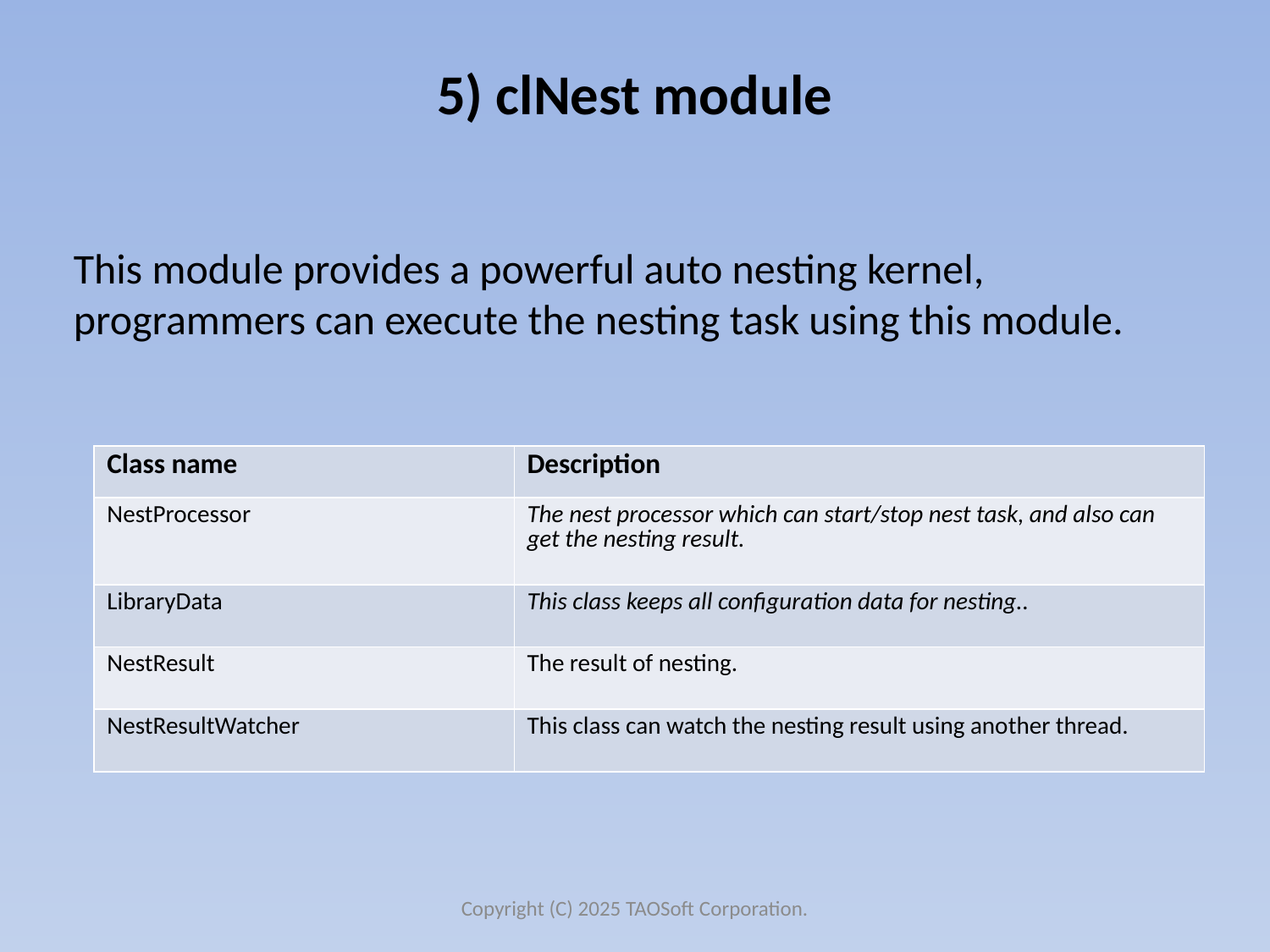

# 5) clNest module
This module provides a powerful auto nesting kernel, programmers can execute the nesting task using this module.

| Class name | Description |
| --- | --- |
| NestProcessor | The nest processor which can start/stop nest task, and also can get the nesting result. |
| LibraryData | This class keeps all configuration data for nesting.. |
| NestResult | The result of nesting. |
| NestResultWatcher | This class can watch the nesting result using another thread. |
Copyright (C) 2025 TAOSoft Corporation.
24